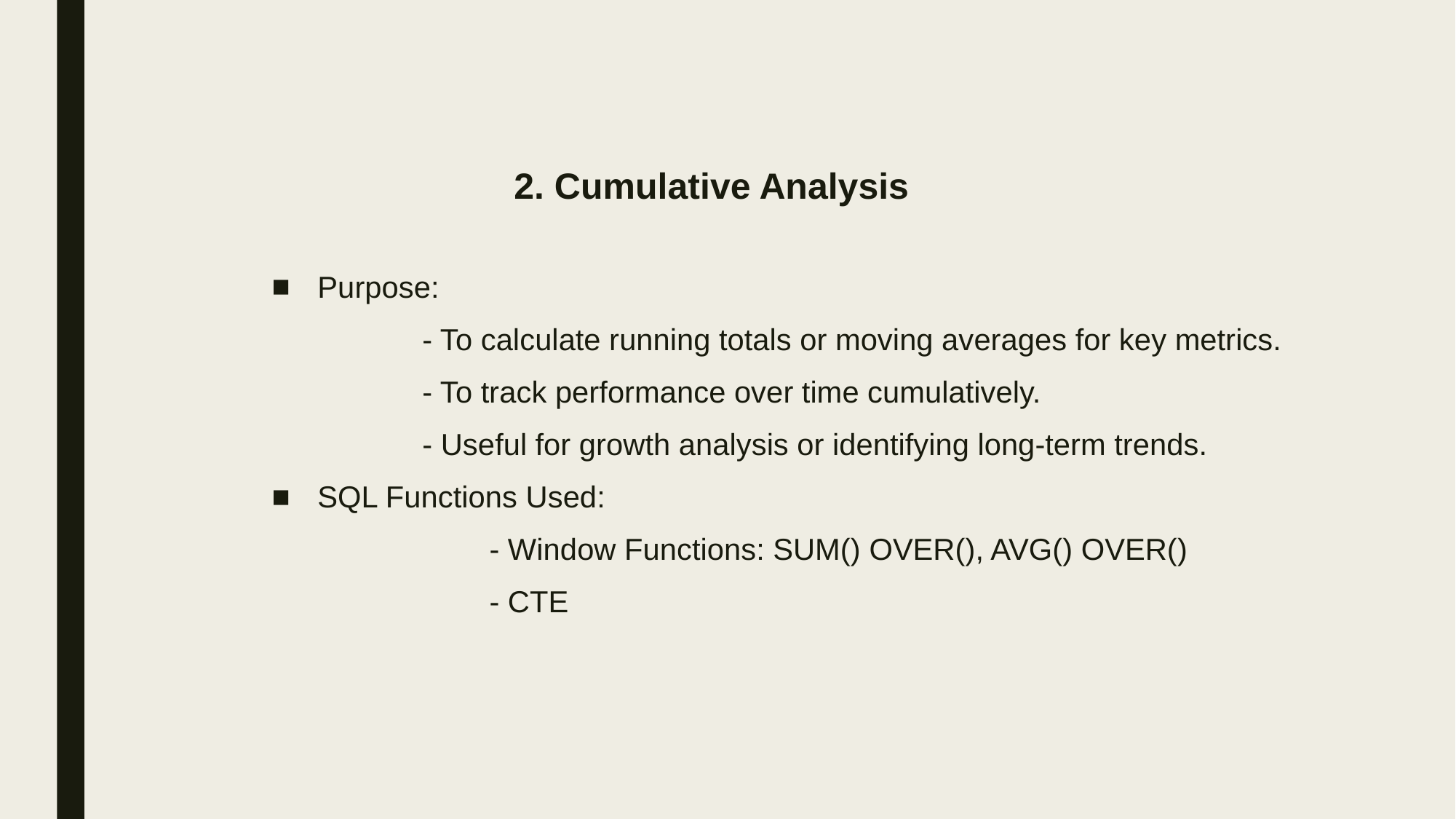

# 2. Cumulative Analysis
Purpose:
                  - To calculate running totals or moving averages for key metrics.
                  - To track performance over time cumulatively.
                  - Useful for growth analysis or identifying long-term trends.
SQL Functions Used:
                          - Window Functions: SUM() OVER(), AVG() OVER()
                          - CTE